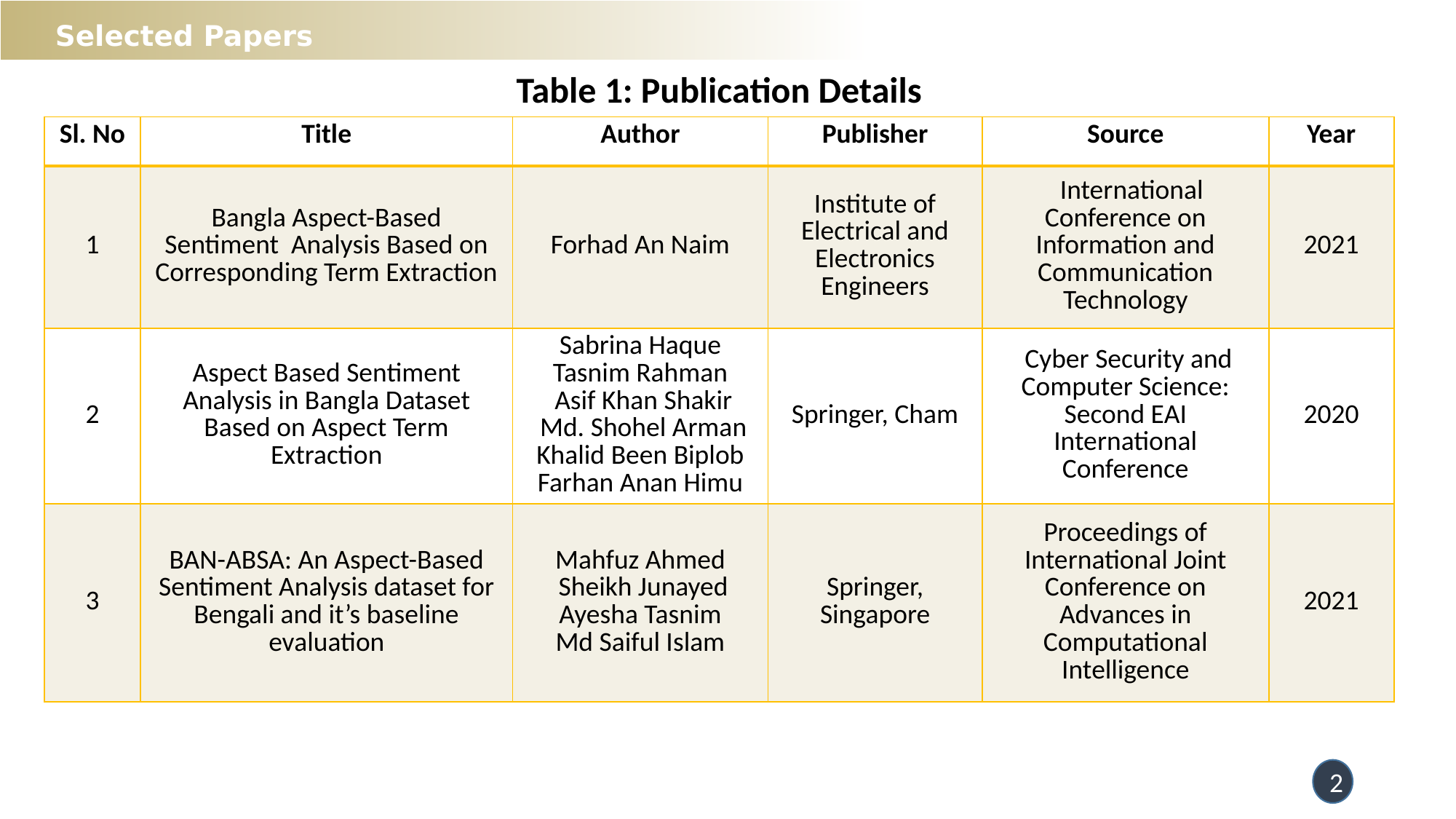

# Selected Papers
Table 1: Publication Details
| Sl. No | Title | Author | Publisher | Source | Year |
| --- | --- | --- | --- | --- | --- |
| 1 | Bangla Aspect-Based Sentiment Analysis Based on Corresponding Term Extraction | Forhad An Naim | Institute of Electrical and Electronics Engineers | International Conference on Information and Communication Technology | 2021 |
| 2 | Aspect Based Sentiment Analysis in Bangla Dataset Based on Aspect Term Extraction | Sabrina Haque Tasnim Rahman Asif Khan Shakir Md. Shohel Arman Khalid Been Biplob Farhan Anan Himu | Springer, Cham | Cyber Security and Computer Science: Second EAI International Conference | 2020 |
| 3 | BAN-ABSA: An Aspect-Based Sentiment Analysis dataset for Bengali and it’s baseline evaluation | Mahfuz Ahmed Sheikh Junayed Ayesha Tasnim Md Saiful Islam | Springer, Singapore | Proceedings of International Joint Conference on Advances in Computational Intelligence | 2021 |
2